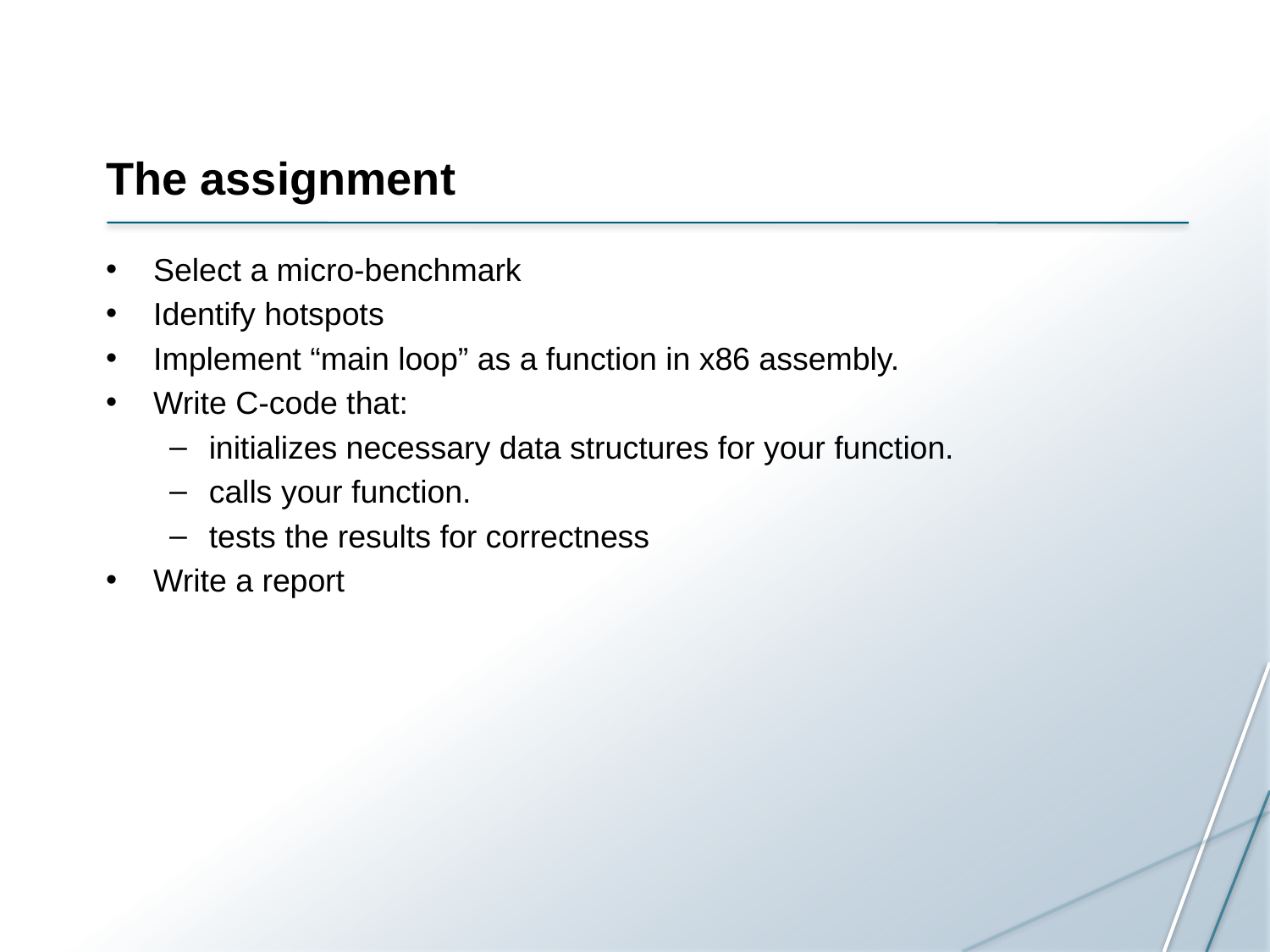

# The assignment
Select a micro-benchmark
Identify hotspots
Implement “main loop” as a function in x86 assembly.
Write C-code that:
initializes necessary data structures for your function.
calls your function.
tests the results for correctness
Write a report